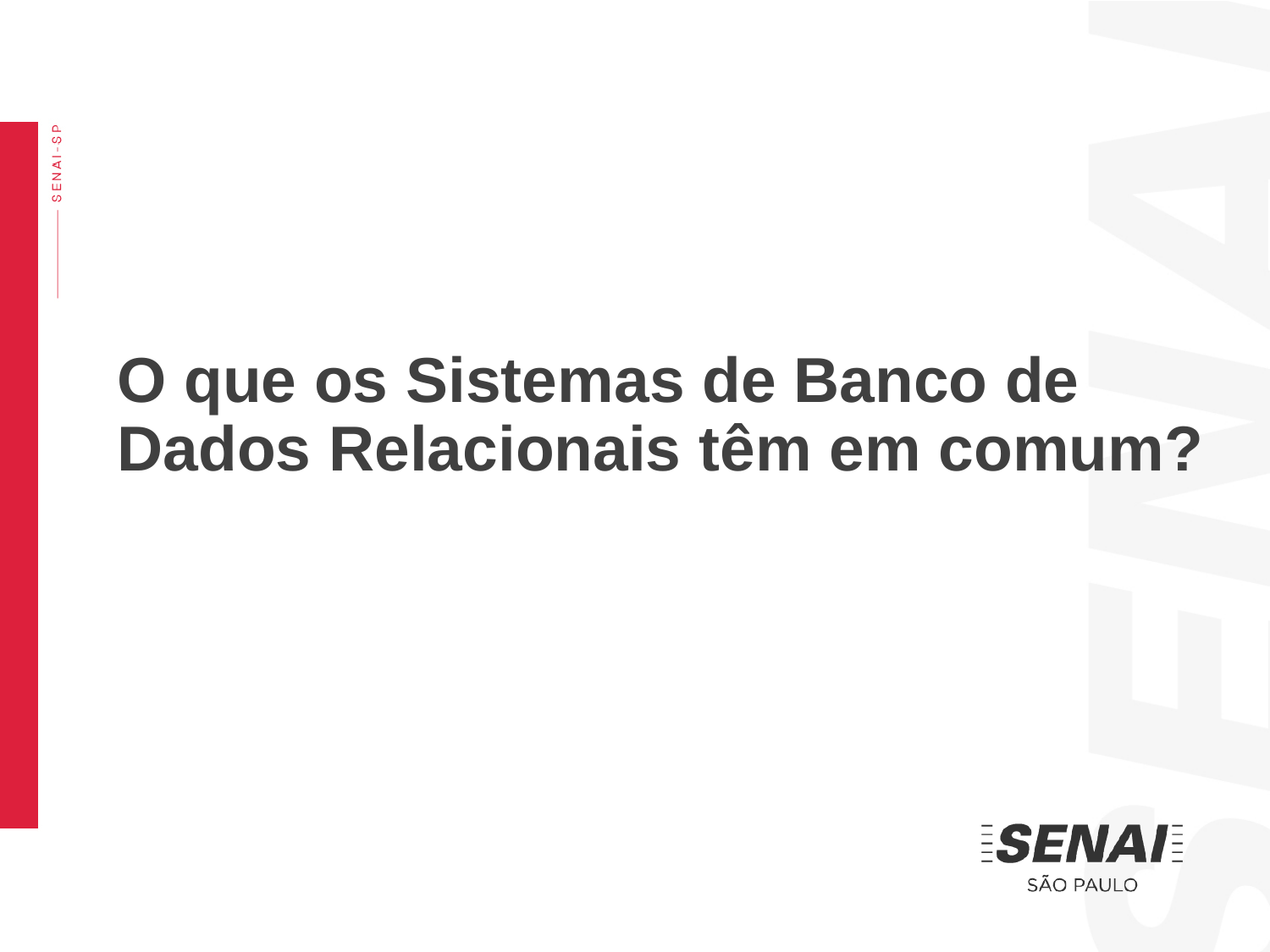

O que os Sistemas de Banco de Dados Relacionais têm em comum?